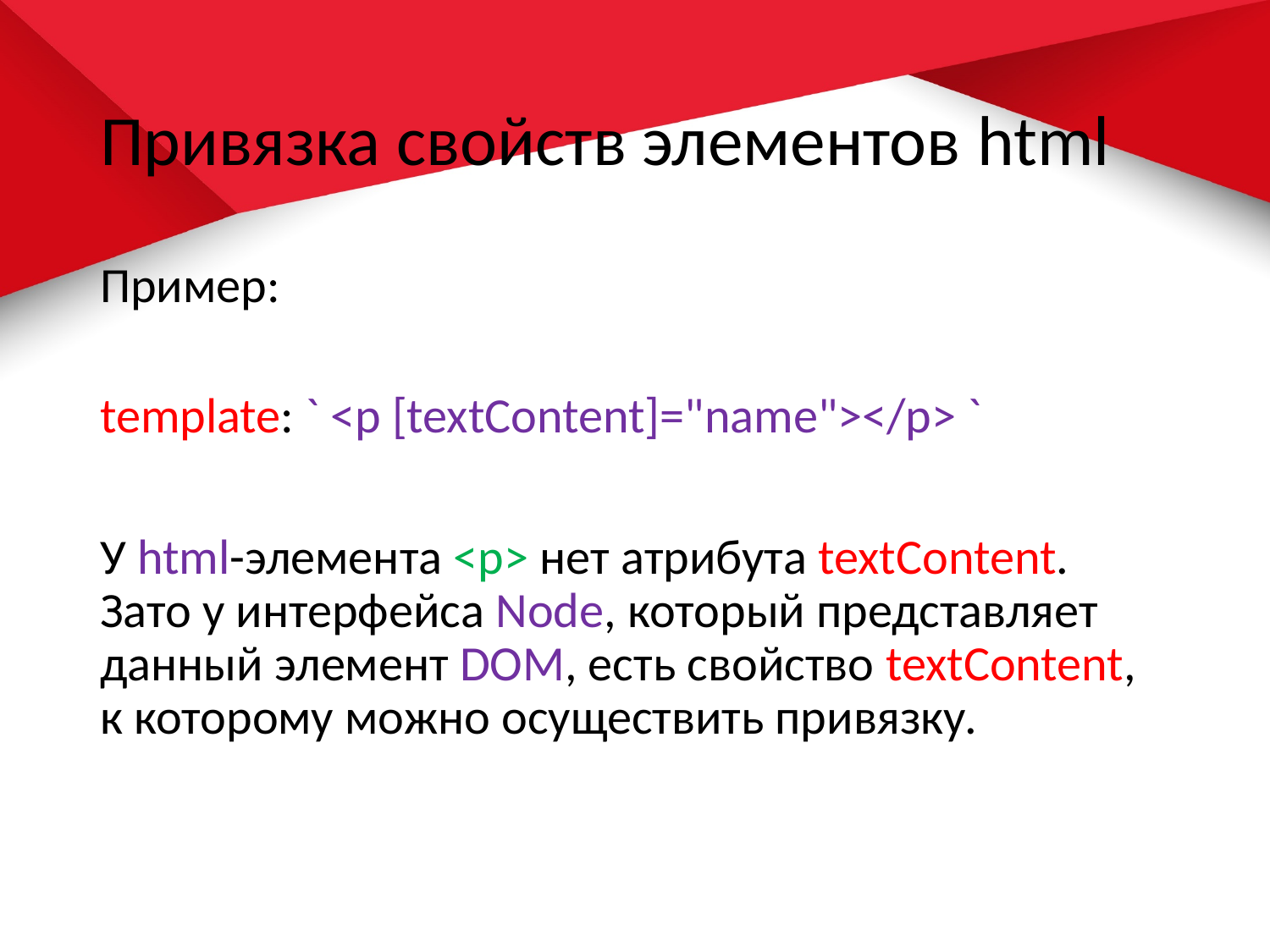

# Привязка свойств элементов html
Пример:
template: ` <p [textContent]="name"></p> `

У html-элемента <p> нет атрибута textContent. Зато у интерфейса Node, который представляет данный элемент DOM, есть свойство textContent, к которому можно осуществить привязку.